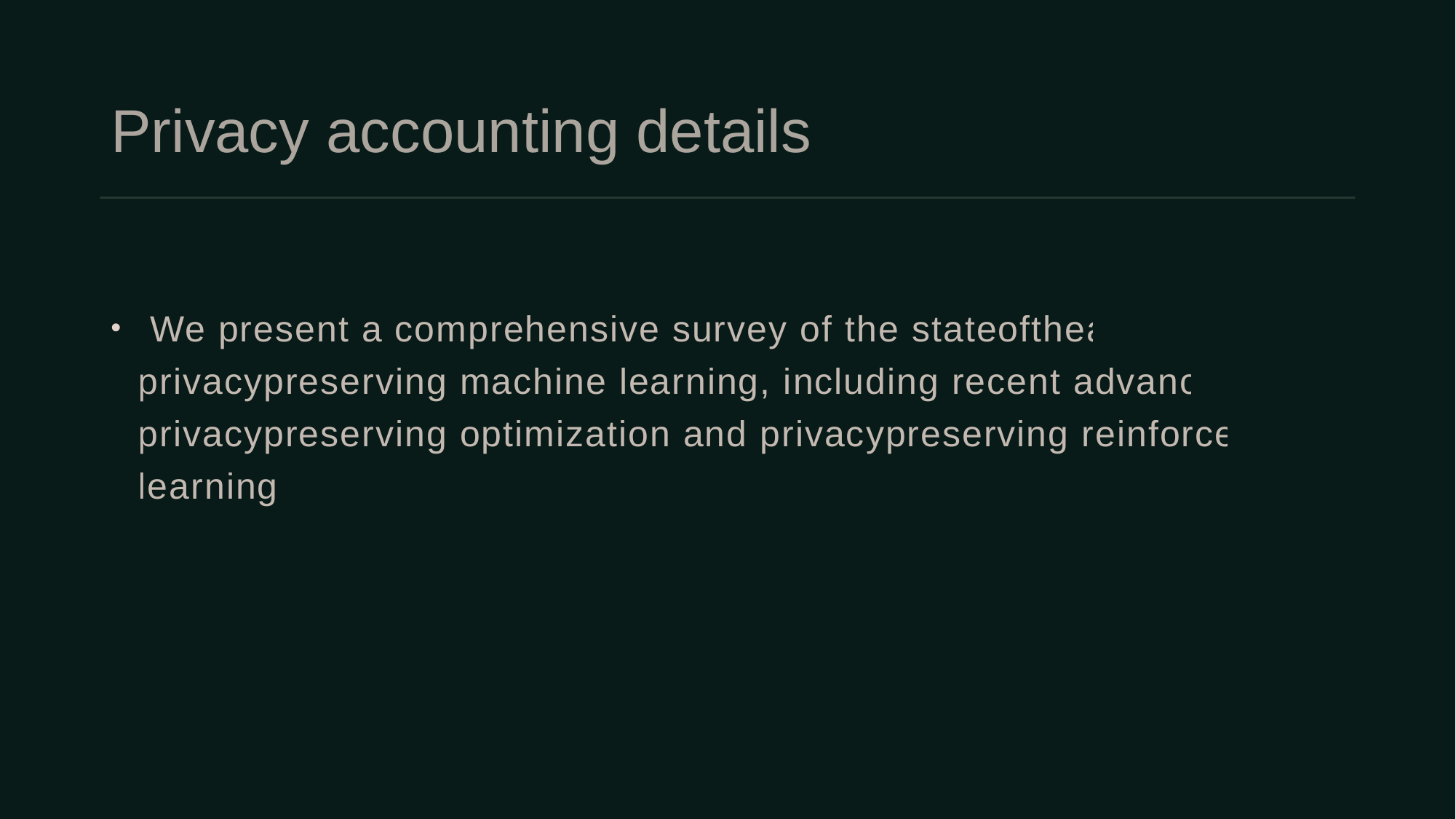

# Privacy accounting details
 We present a comprehensive survey of the stateoftheart in privacypreserving machine learning, including recent advances in privacypreserving optimization and privacypreserving reinforcement learning.